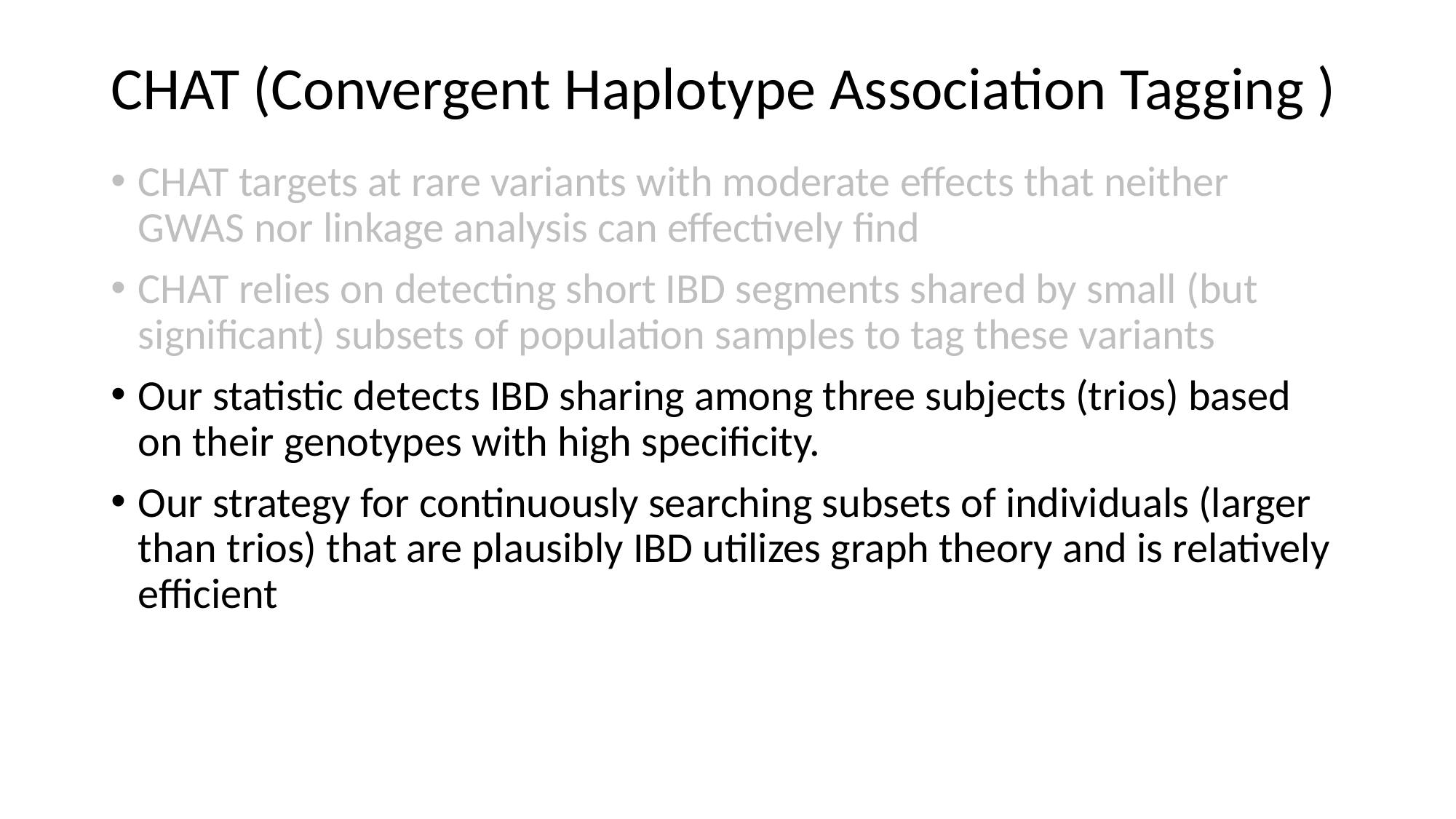

# CHAT (Convergent Haplotype Association Tagging )
CHAT targets at rare variants with moderate effects that neither GWAS nor linkage analysis can effectively find
CHAT relies on detecting short IBD segments shared by small (but significant) subsets of population samples to tag these variants
Our statistic detects IBD sharing among three subjects (trios) based on their genotypes with high specificity.
Our strategy for continuously searching subsets of individuals (larger than trios) that are plausibly IBD utilizes graph theory and is relatively efficient